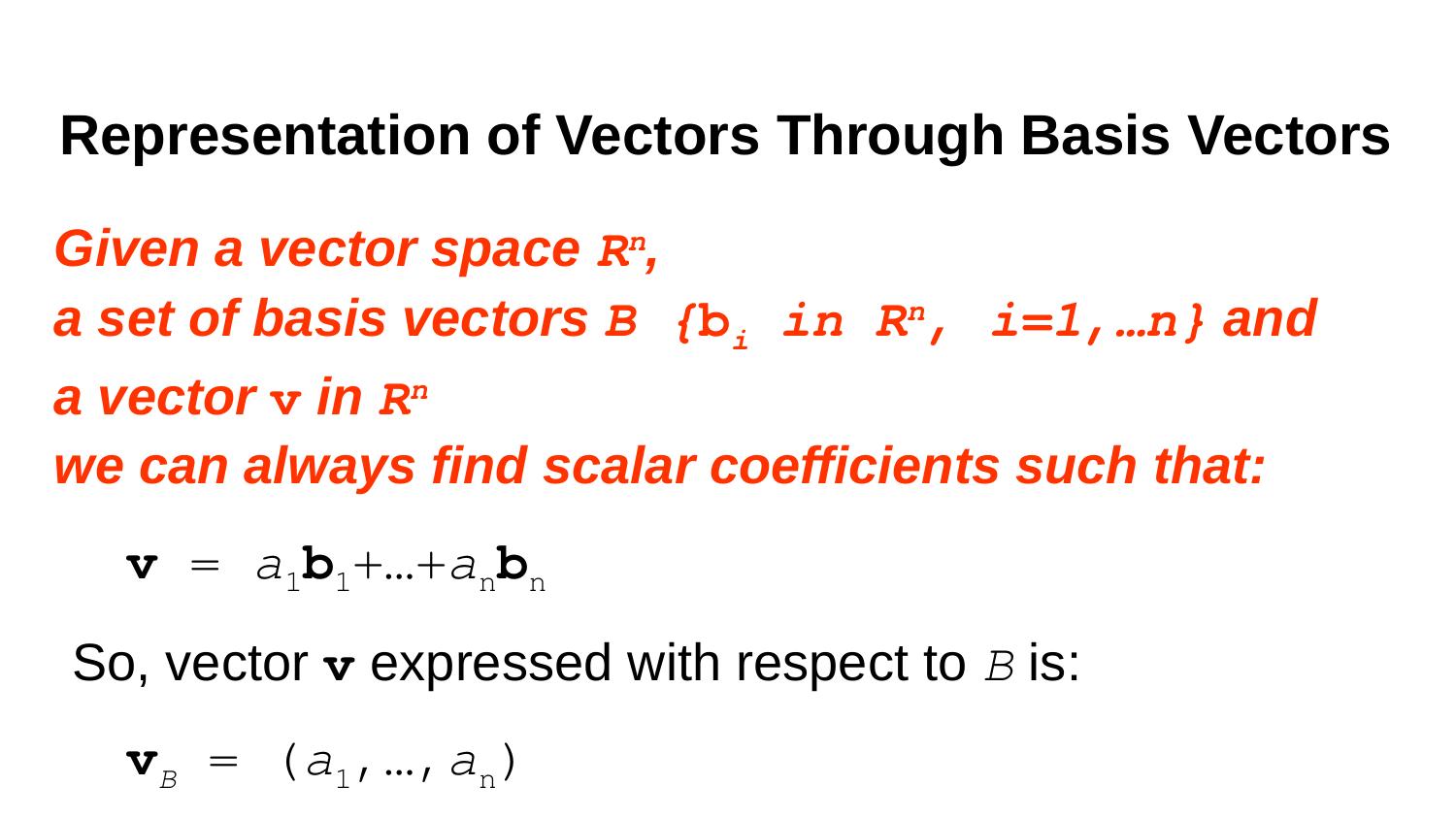

# Representation of Vectors Through Basis Vectors
Given a vector space Rn,
a set of basis vectors B {bi in Rn, i=1,…n} and
a vector v in Rn
we can always find scalar coefficients such that:
	v = a1b1+…+anbn
So, vector v expressed with respect to B is:
	vB = (a1,…,an)